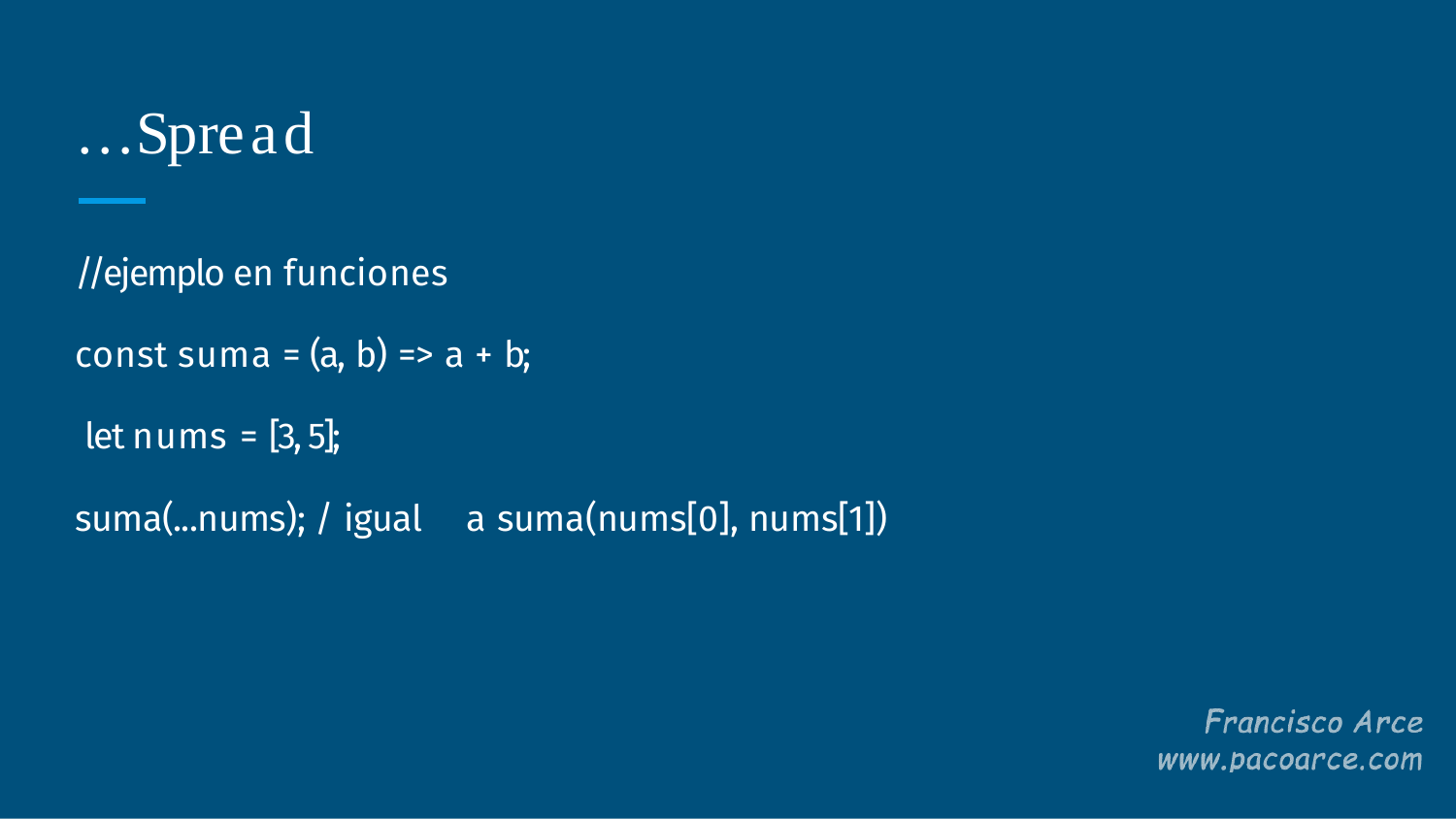

# …Spread

//ejemplo en funciones
const suma = (a, b) => a + b;  let nums = [3, 5];
suma(...nums); / igual
a suma(nums[0], nums[1])